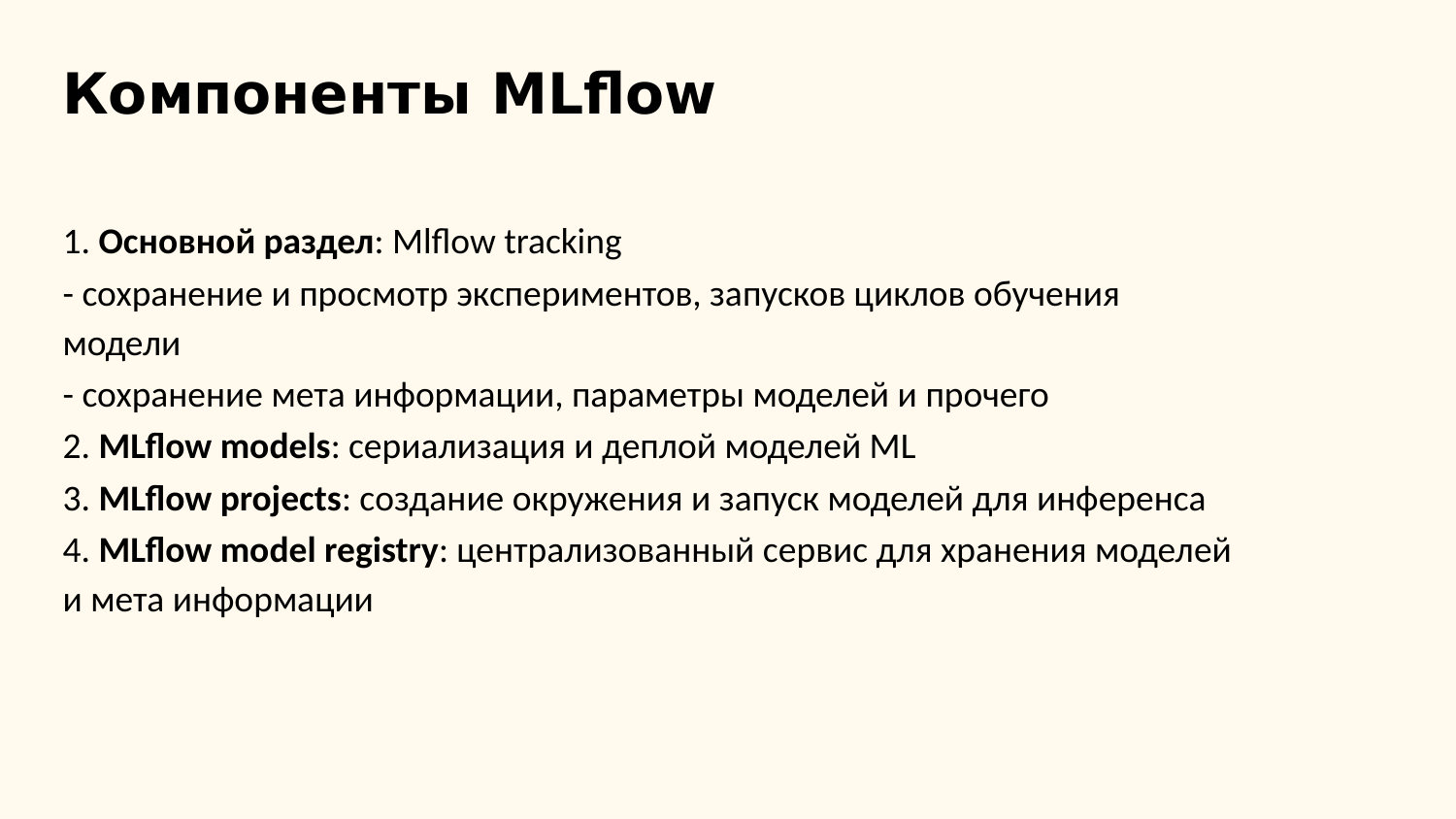

Компоненты MLflow
1. Основной раздел: Mlflow tracking
- сохранение и просмотр экспериментов, запусков циклов обучения модели
- сохранение мета информации, параметры моделей и прочего
2. MLflow models: сериализация и деплой моделей ML
3. MLflow projects: создание окружения и запуск моделей для инференса
4. MLflow model registry: централизованный сервис для хранения моделей и мета информации